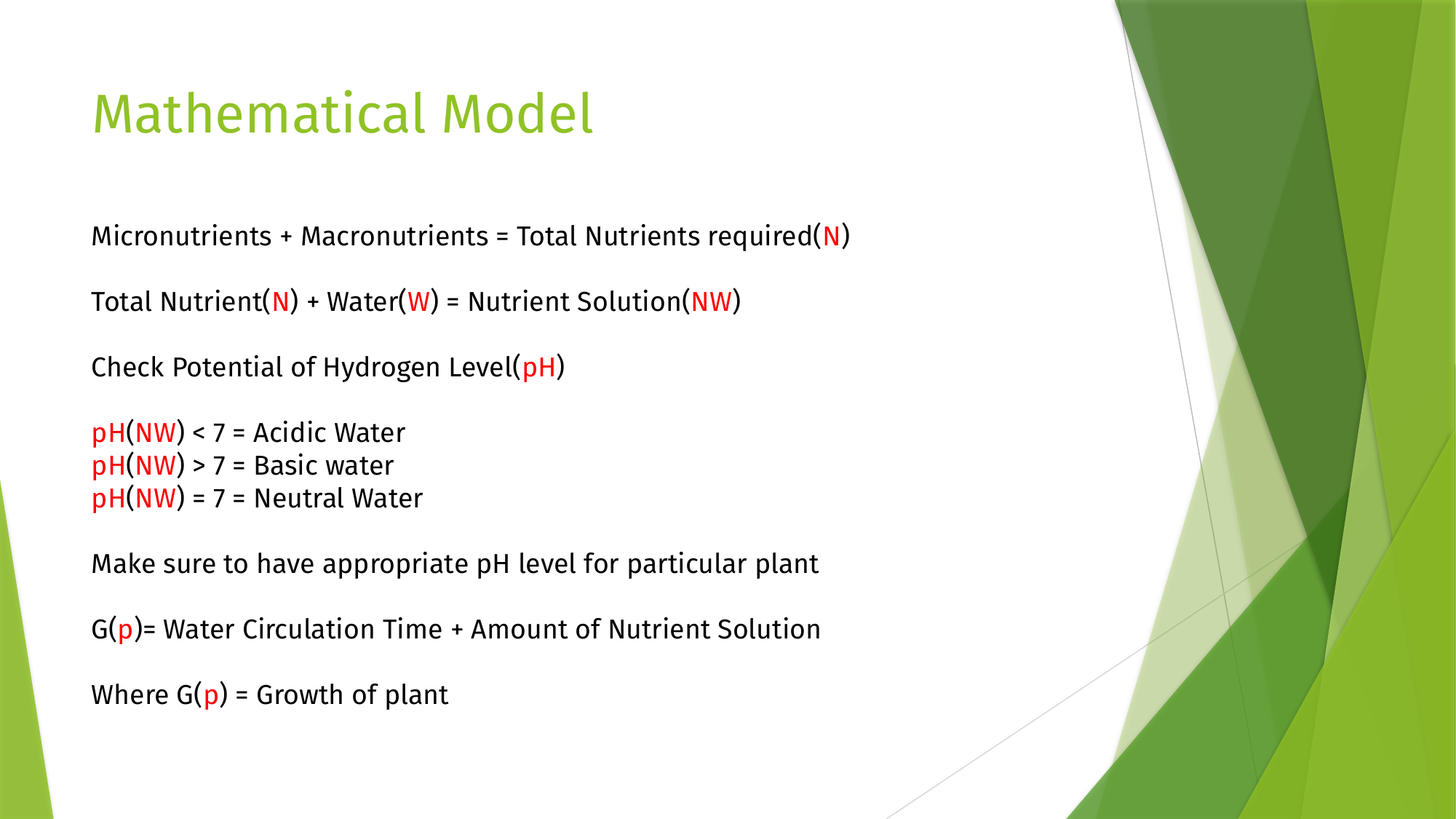

# Mathematical Model
Micronutrients + Macronutrients = Total Nutrients required(N)

Total Nutrient(N) + Water(W) = Nutrient Solution(NW)

Check Potential of Hydrogen Level(pH)

pH(NW) < 7 = Acidic Water
pH(NW) > 7 = Basic water
pH(NW) = 7 = Neutral Water

Make sure to have appropriate pH level for particular plant

G(p)= Water Circulation Time + Amount of Nutrient Solution

Where G(p) = Growth of plant